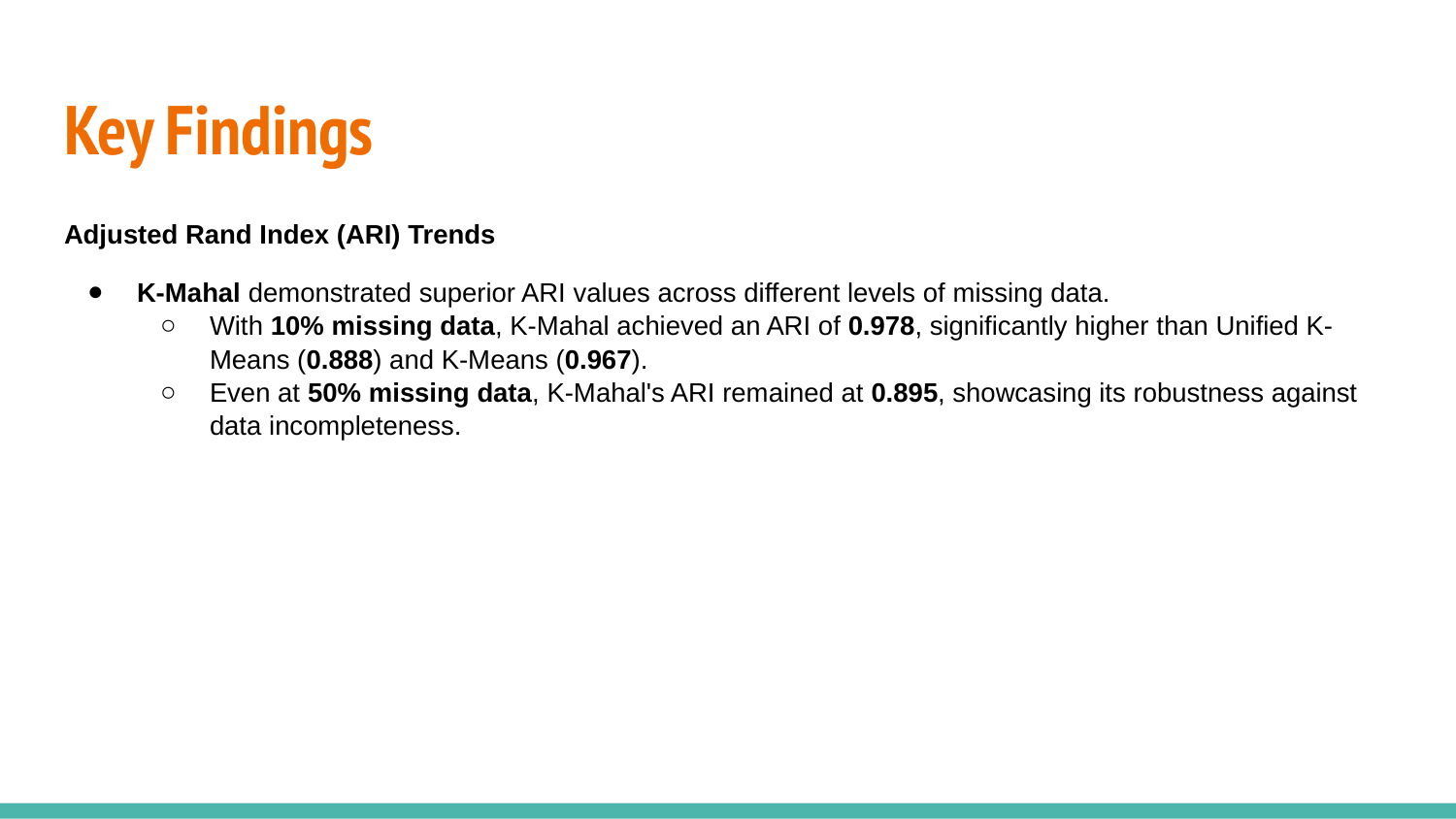

# Key Findings
Adjusted Rand Index (ARI) Trends
K-Mahal demonstrated superior ARI values across different levels of missing data.
With 10% missing data, K-Mahal achieved an ARI of 0.978, significantly higher than Unified K-Means (0.888) and K-Means (0.967).
Even at 50% missing data, K-Mahal's ARI remained at 0.895, showcasing its robustness against data incompleteness.